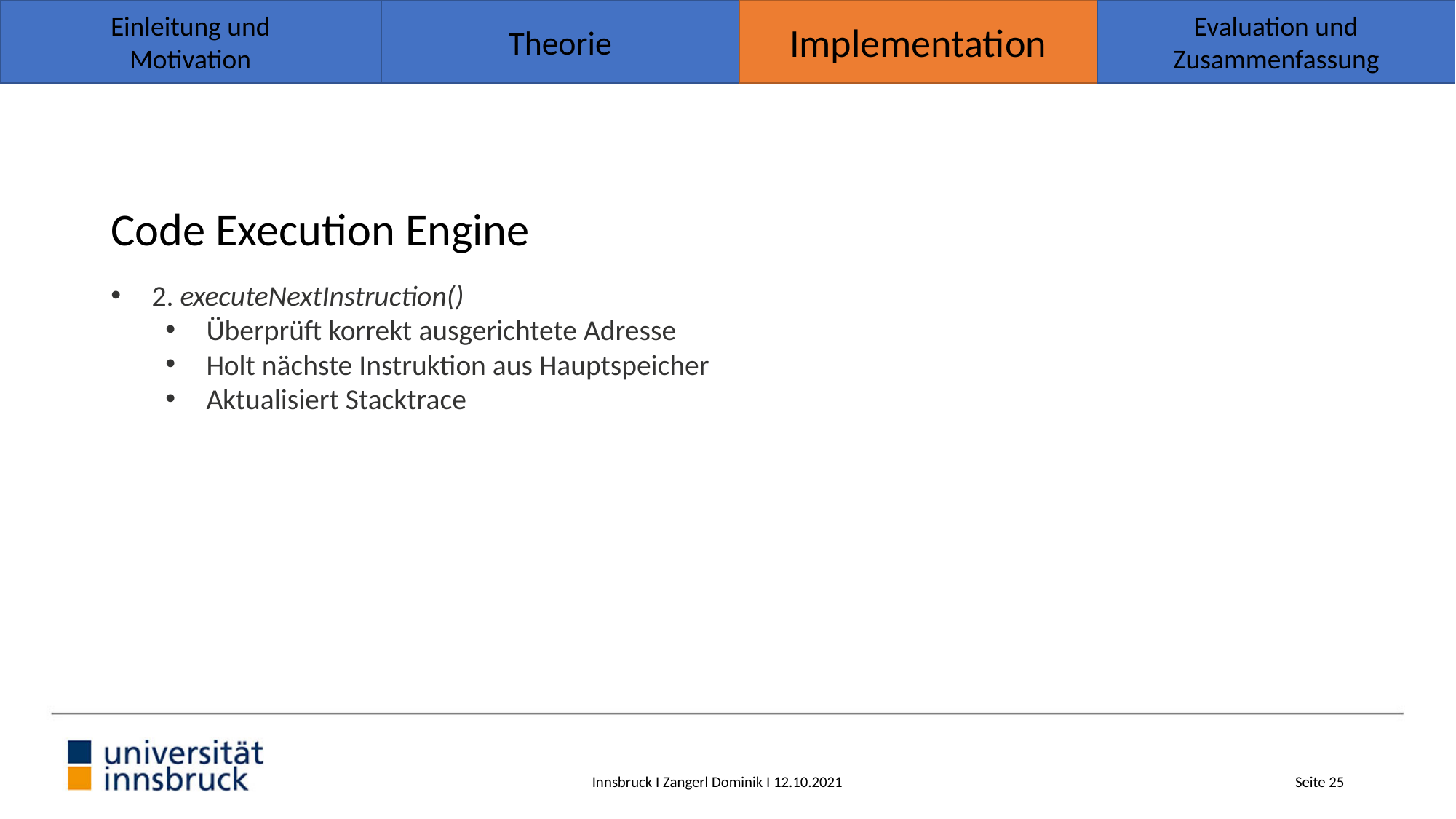

Theorie
Implementation
Evaluation und
Zusammenfassung
Einleitung und
Motivation
# Code Execution Engine
2. executeNextInstruction()
Überprüft korrekt ausgerichtete Adresse
Holt nächste Instruktion aus Hauptspeicher
Aktualisiert Stacktrace

Innsbruck I Zangerl Dominik I 12.10.2021
Seite 25